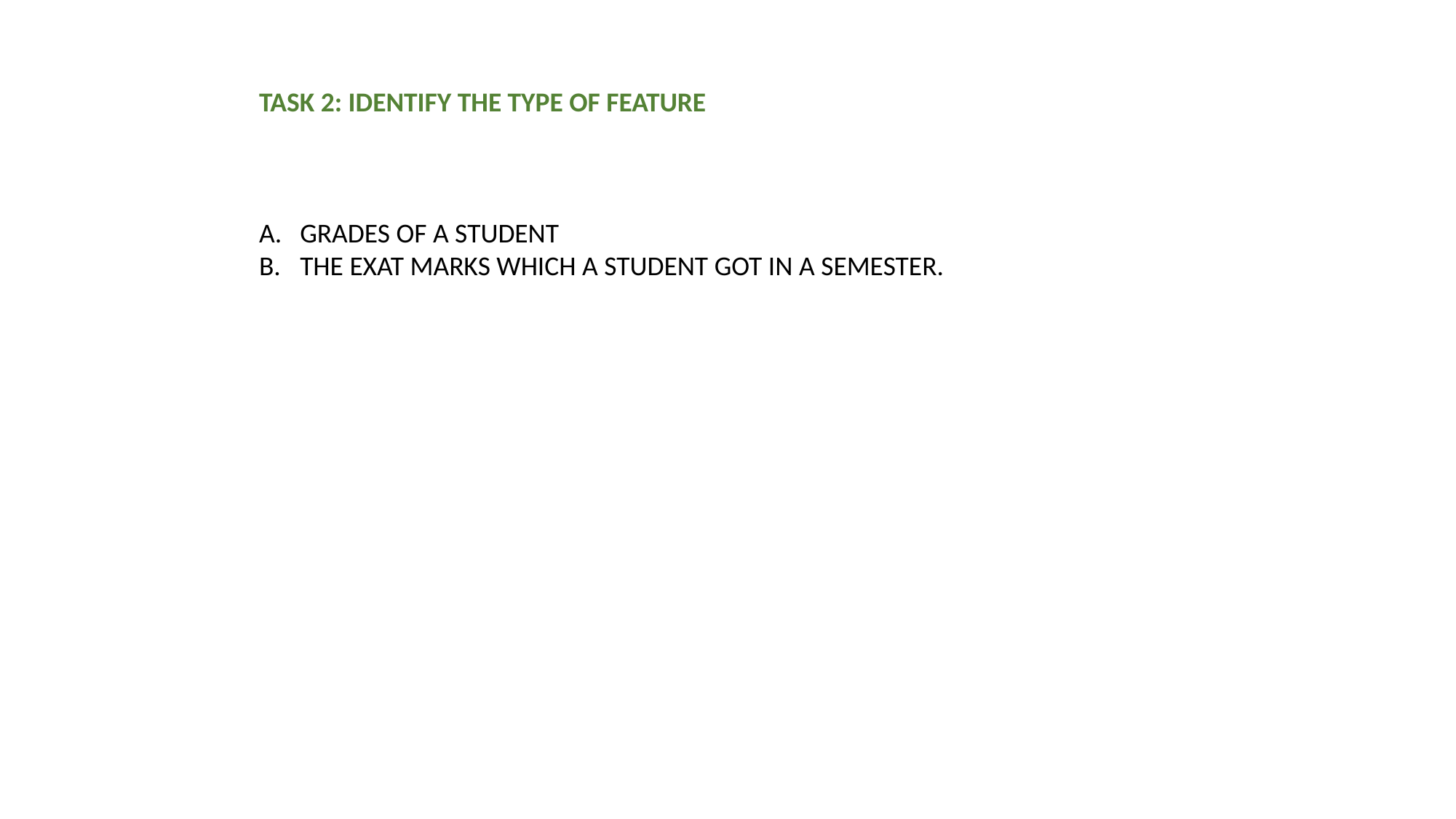

TASK 2: IDENTIFY THE TYPE OF FEATURE

GRADES OF A STUDENT
THE EXAT MARKS WHICH A STUDENT GOT IN A SEMESTER.